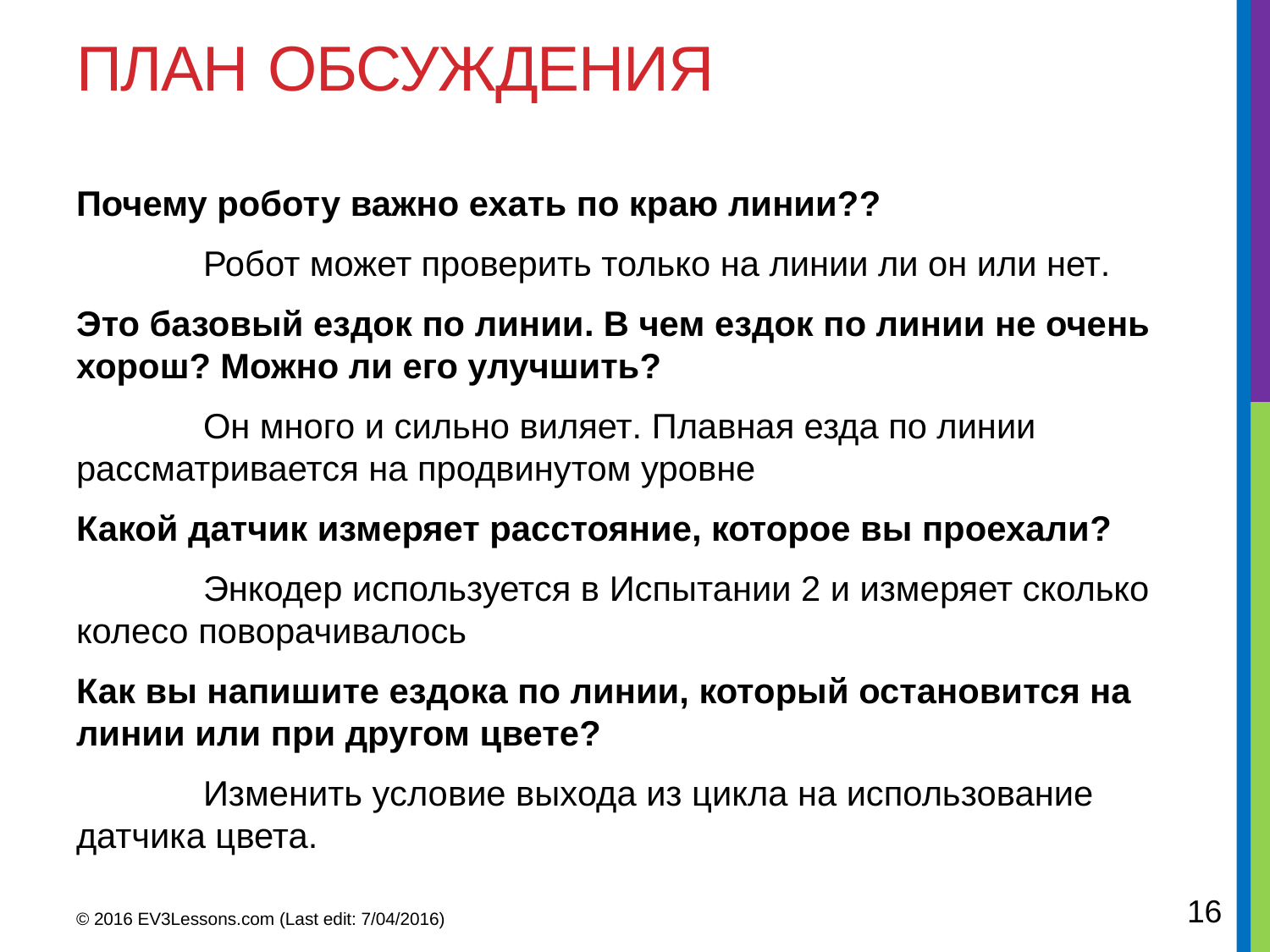

# План обсуждения
Почему роботу важно ехать по краю линии??
	Робот может проверить только на линии ли он или нет.
Это базовый ездок по линии. В чем ездок по линии не очень хорош? Можно ли его улучшить?
	Он много и сильно виляет. Плавная езда по линии рассматривается на продвинутом уровне
Какой датчик измеряет расстояние, которое вы проехали?
	Энкодер используется в Испытании 2 и измеряет сколько колесо поворачивалось
Как вы напишите ездока по линии, который остановится на линии или при другом цвете?
	Изменить условие выхода из цикла на использование датчика цвета.

16
© 2016 EV3Lessons.com (Last edit: 7/04/2016)